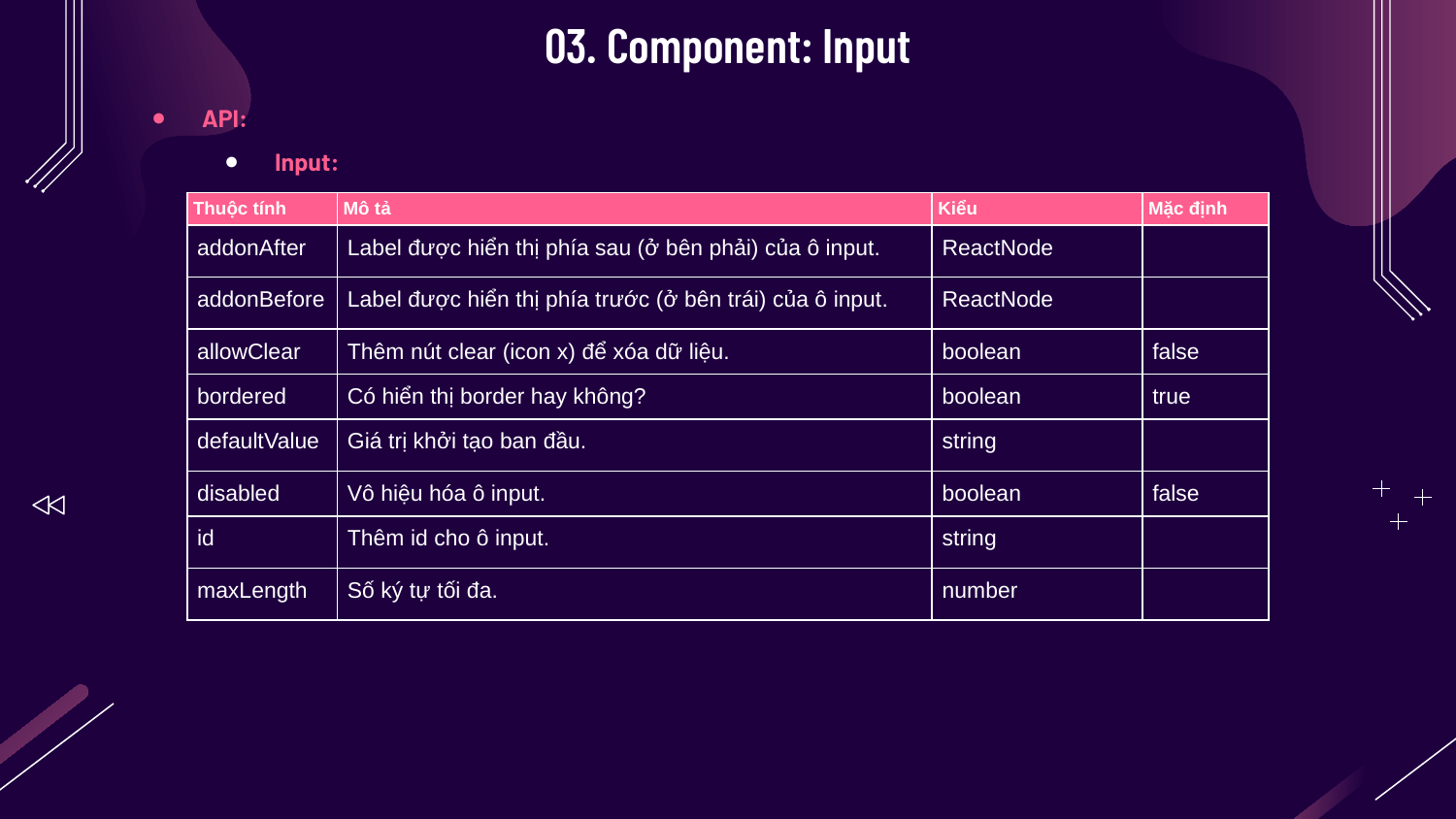

# 03. Component: Input
API:
Input:
| Thuộc tính | Mô tả | Kiểu | Mặc định |
| --- | --- | --- | --- |
| addonAfter | Label được hiển thị phía sau (ở bên phải) của ô input. | ReactNode |  |
| addonBefore | Label được hiển thị phía trước (ở bên trái) của ô input. | ReactNode |  |
| allowClear | Thêm nút clear (icon x) để xóa dữ liệu. | boolean | false |
| bordered | Có hiển thị border hay không? | boolean | true |
| defaultValue | Giá trị khởi tạo ban đầu. | string |  |
| disabled | Vô hiệu hóa ô input. | boolean | false |
| id | Thêm id cho ô input. | string |  |
| maxLength | Số ký tự tối đa. | number |  |